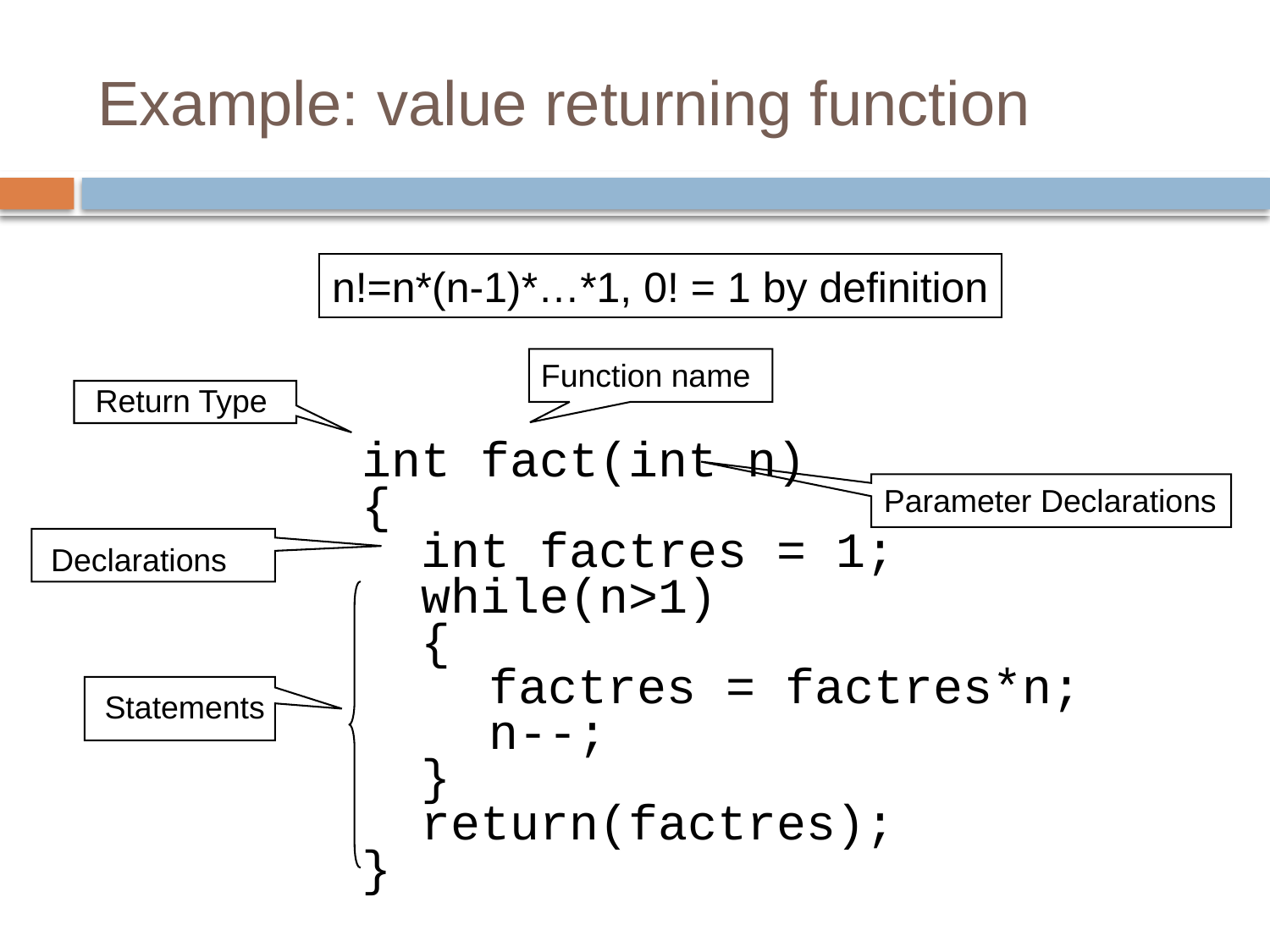

# Example: value returning function
n!=n*(n-1)*…*1, 0! = 1 by definition

Function name
Return Type

int fact(int n)
{
  int factres = 1;
  while(n>1)
  {
	factres = factres*n;
	n--;
  }
  return(factres);
}
Parameter Declarations

Declarations

Statements